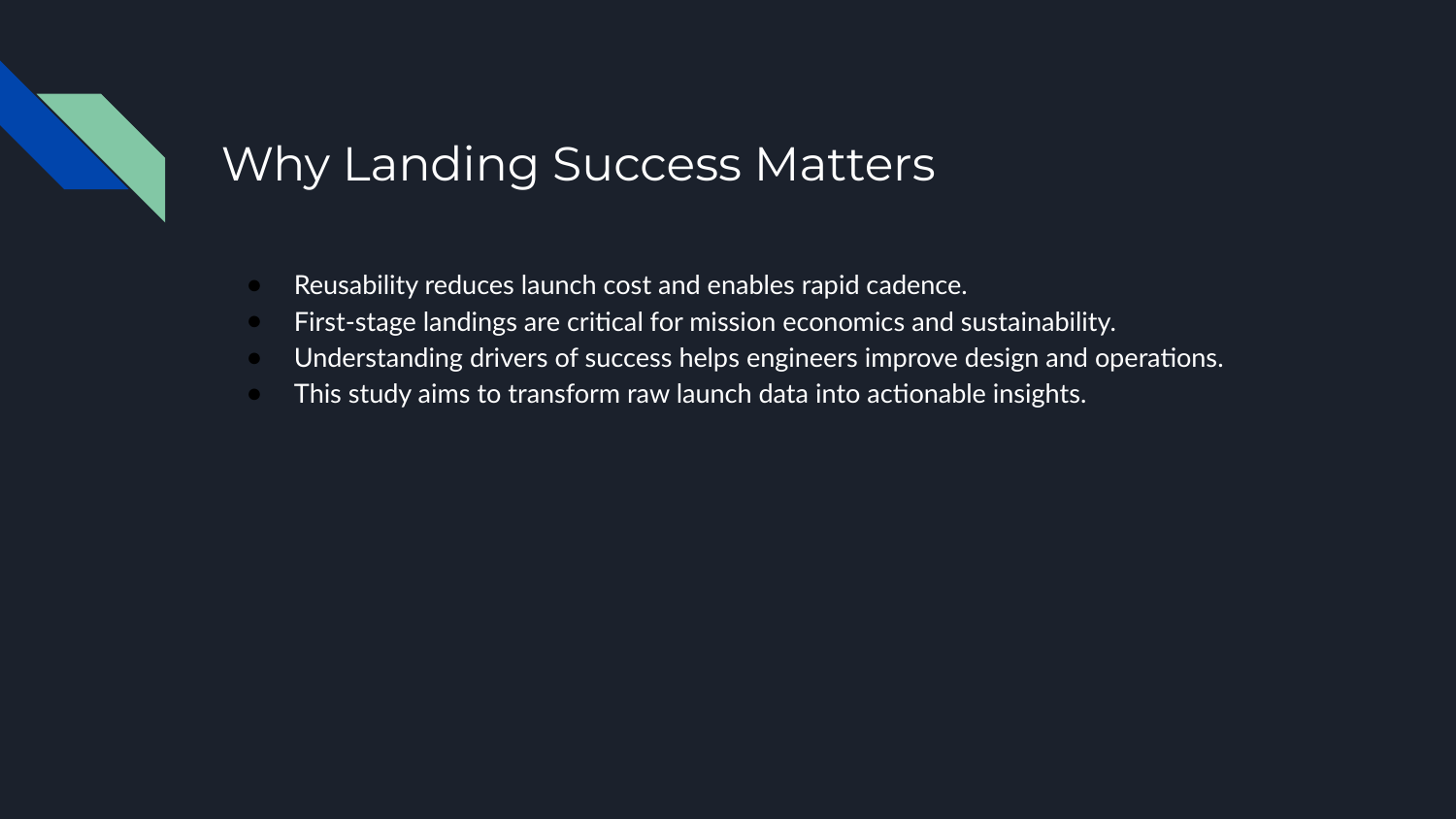

# Why Landing Success Matters
Reusability reduces launch cost and enables rapid cadence.
First-stage landings are critical for mission economics and sustainability.
Understanding drivers of success helps engineers improve design and operations.
This study aims to transform raw launch data into actionable insights.